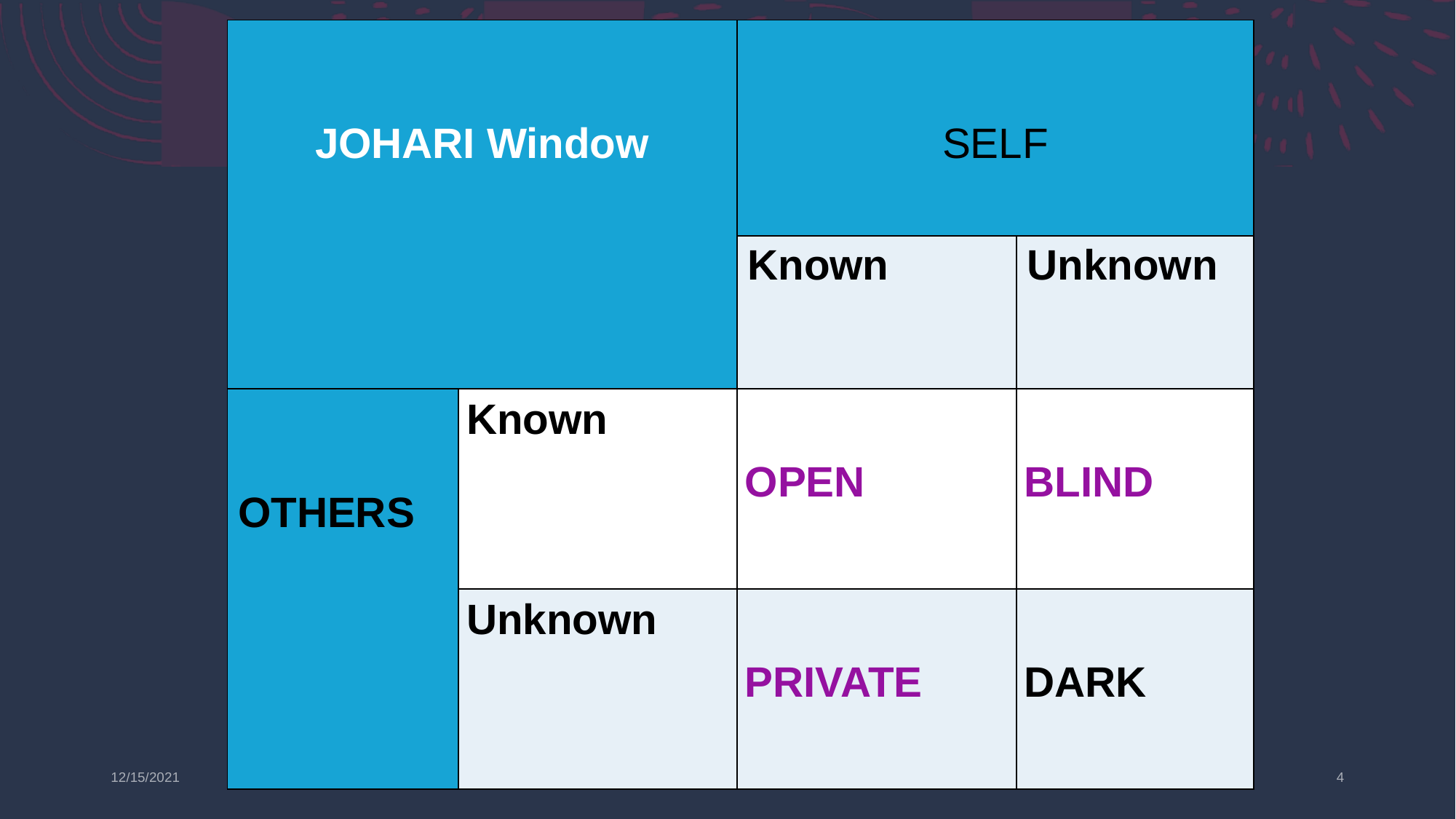

| JOHARI Window |  | SELF |  |
| --- | --- | --- | --- |
|  |  | Known | Unknown |
| OTHERS | Known | OPEN | BLIND |
|  | Unknown | PRIVATE | DARK |
12/15/2021
PLEVH 2020-21
4